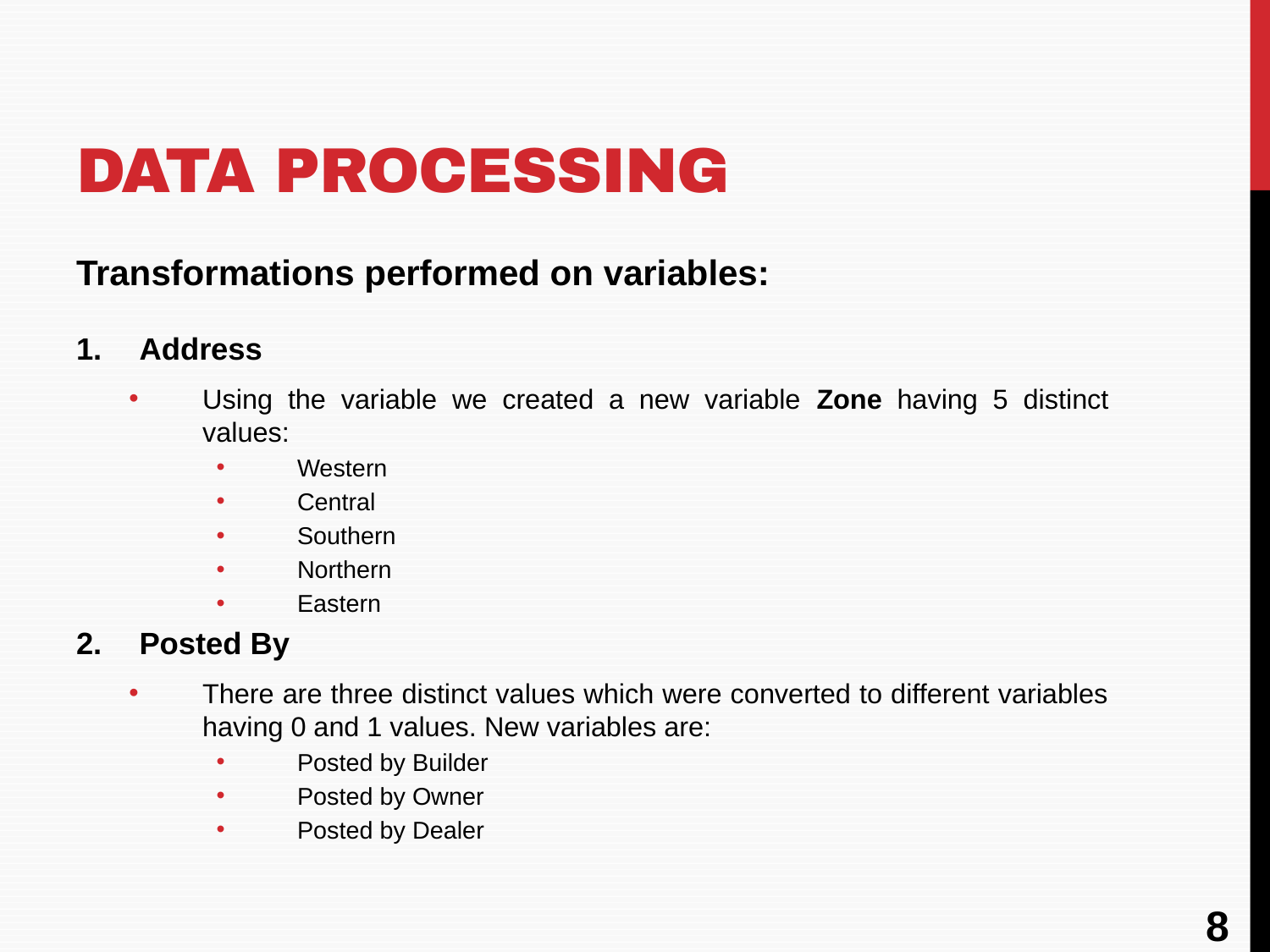

# Data Processing
Transformations performed on variables:

Address
Using the variable we created a new variable Zone having 5 distinct values:
Western
Central
Southern
Northern
Eastern
Posted By
There are three distinct values which were converted to different variables having 0 and 1 values. New variables are:
Posted by Builder
Posted by Owner
Posted by Dealer

8